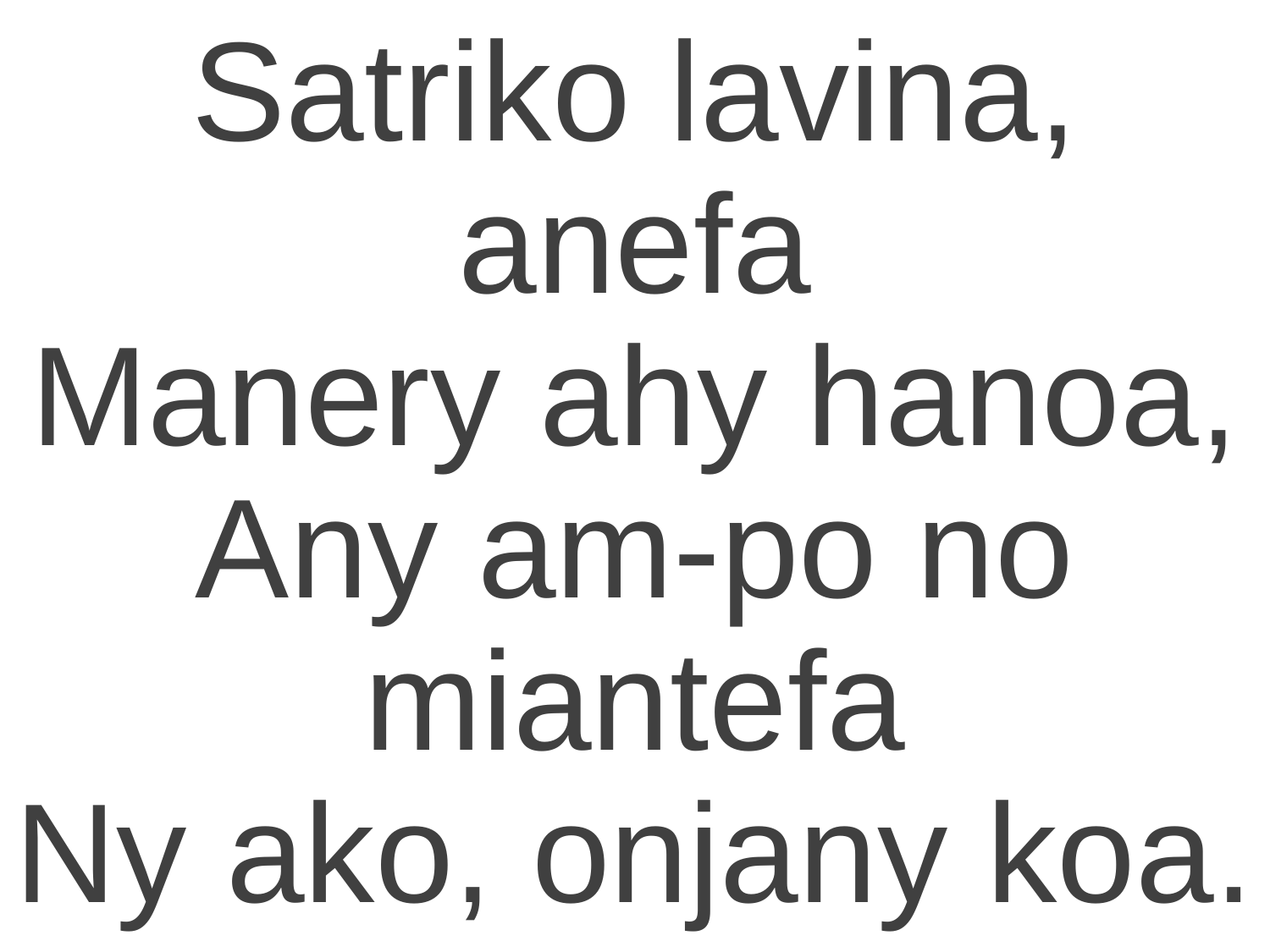

Satriko lavina, anefa
Manery ahy hanoa,
Any am-po no miantefa
Ny ako, onjany koa.